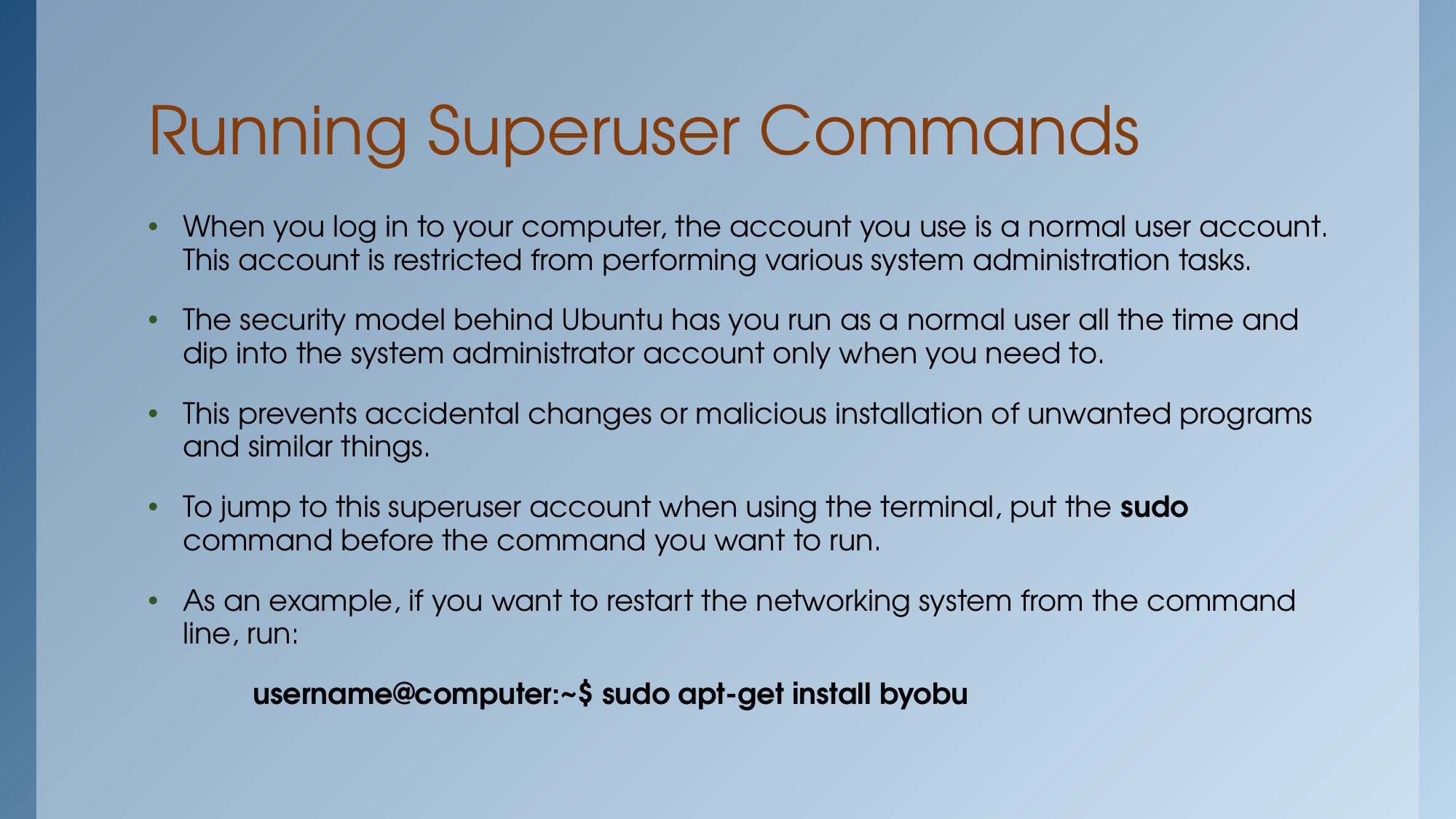

# Running Superuser Commands
When you log in to your computer, the account you use is a normal user account. This account is restricted from performing various system administration tasks.
The security model behind Ubuntu has you run as a normal user all the time and dip into the system administrator account only when you need to.
This prevents accidental changes or malicious installation of unwanted programs and similar things.
To jump to this superuser account when using the terminal, put the sudo command before the command you want to run.
As an example, if you want to restart the networking system from the command line, run:
	username@computer:~$ sudo apt-get install byobu